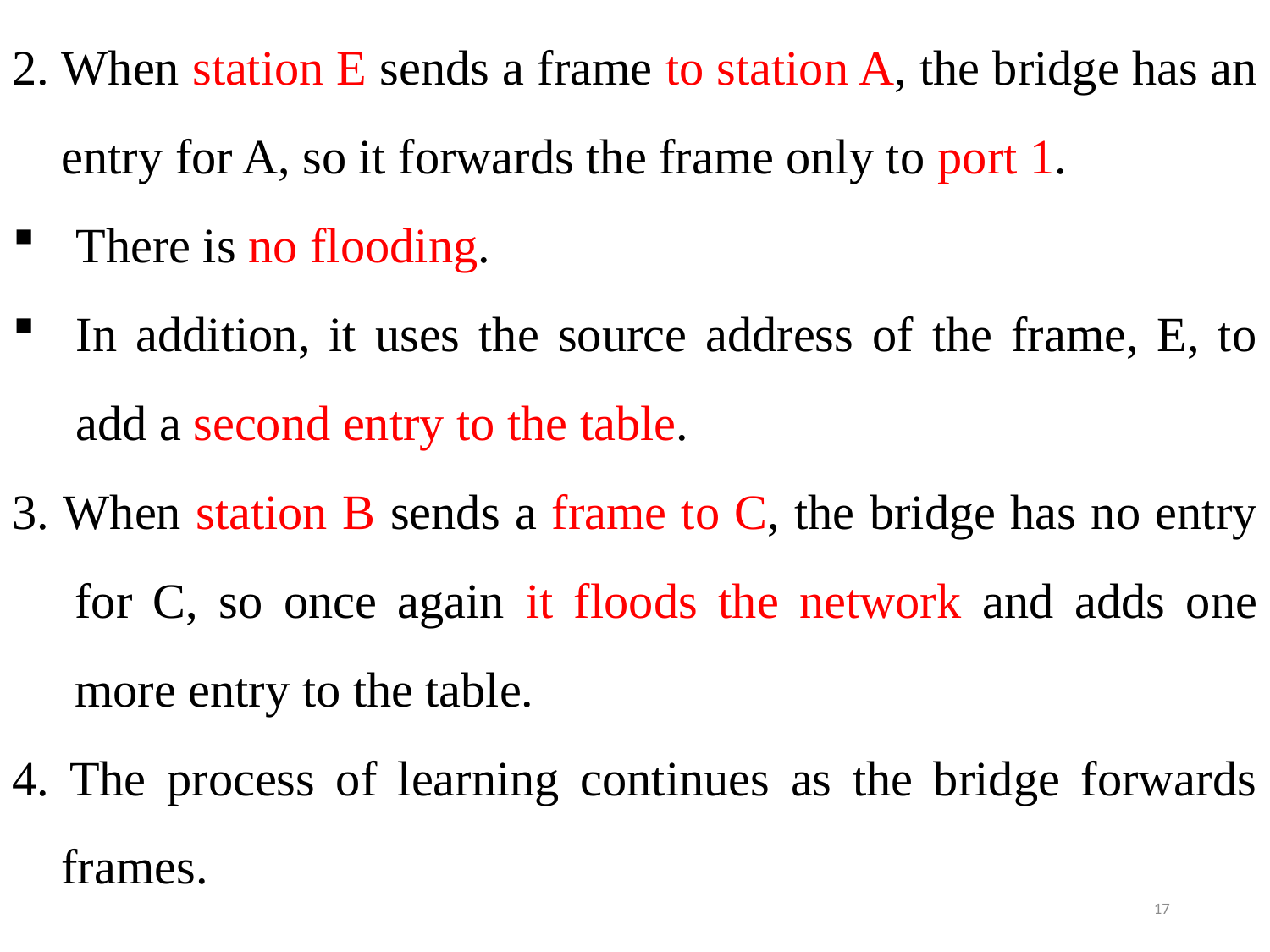

2. When station E sends a frame to station A, the bridge has an entry for A, so it forwards the frame only to port 1.
There is no flooding.
In addition, it uses the source address of the frame, E, to add a second entry to the table.
3. When station B sends a frame to C, the bridge has no entry for C, so once again it floods the network and adds one more entry to the table.
4. The process of learning continues as the bridge forwards frames.
17